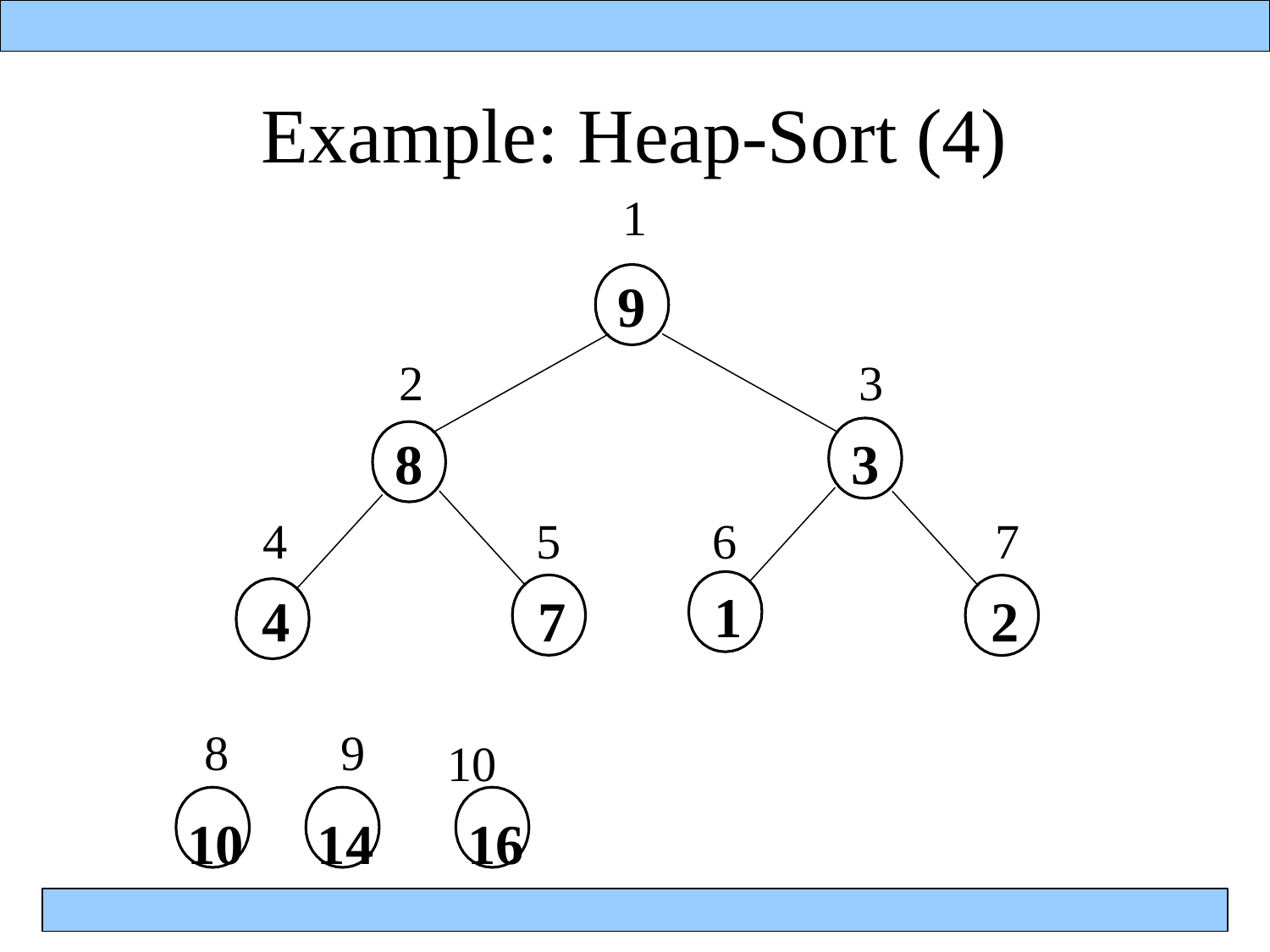

# Example: Heap-Sort (4)
1
9

2
8
3
3
4
4
5
7
7
2
6
1
8
10
9
14
10
16